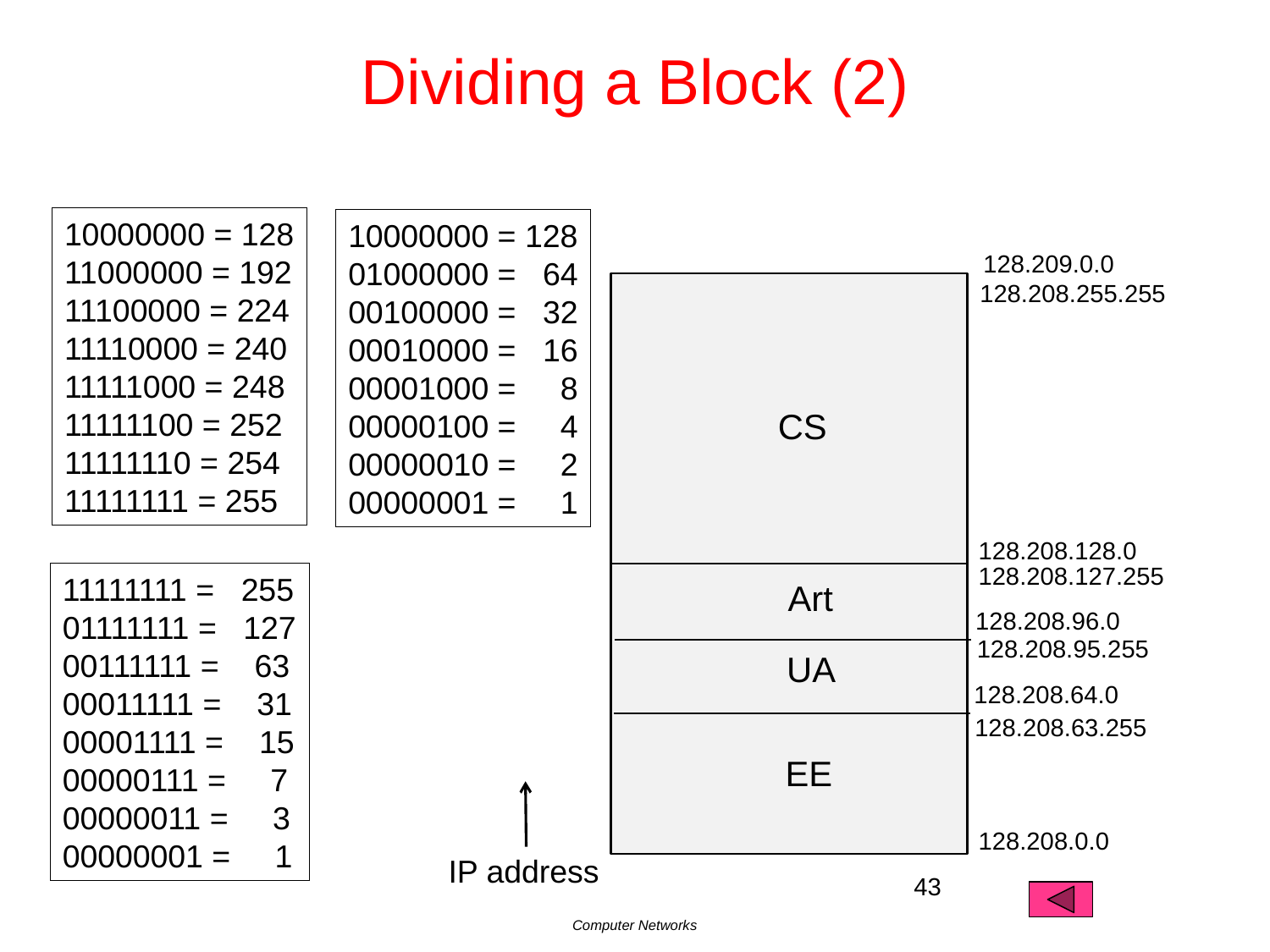

# Dividing a Block (2)
10000000 = 128
11000000 = 192
11100000 = 224
11110000 = 240
11111000 = 248
11111100 = 252
11111110 = 254
11111111 = 255
10000000 = 128
01000000 =   64
00100000 =   32
00010000 =   16
00001000 =     8
00000100 =     4
00000010 =     2
00000001 =     1
128.209.0.0

128.208.63.255
IP address
128.208.255.255
CS
128.208.128.0
128.208.127.255
11111111 =   255
01111111 =   127
00111111 =    63
00011111 =    31
00001111 =    15
00000111 =     7
00000011 =     3
00000001 =     1
Art
128.208.96.0
128.208.95.255
UA
128.208.64.0
EE
128.208.0.0
43

Computer Networks